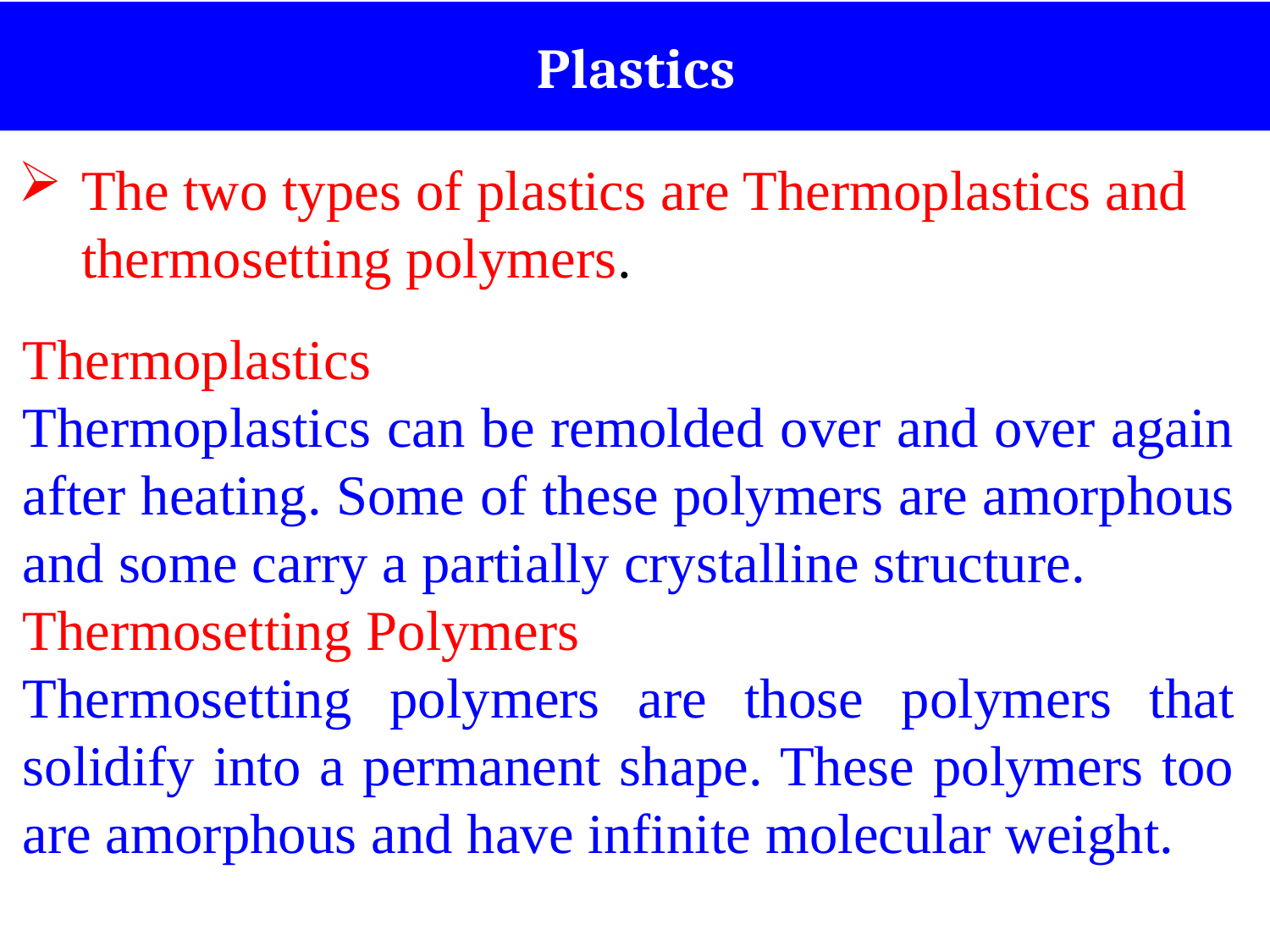

Plastics
The two types of plastics are Thermoplastics and thermosetting polymers.
Thermoplastics
Thermoplastics can be remolded over and over again after heating. Some of these polymers are amorphous and some carry a partially crystalline structure.
Thermosetting Polymers
Thermosetting polymers are those polymers that solidify into a permanent shape. These polymers too are amorphous and have infinite molecular weight.